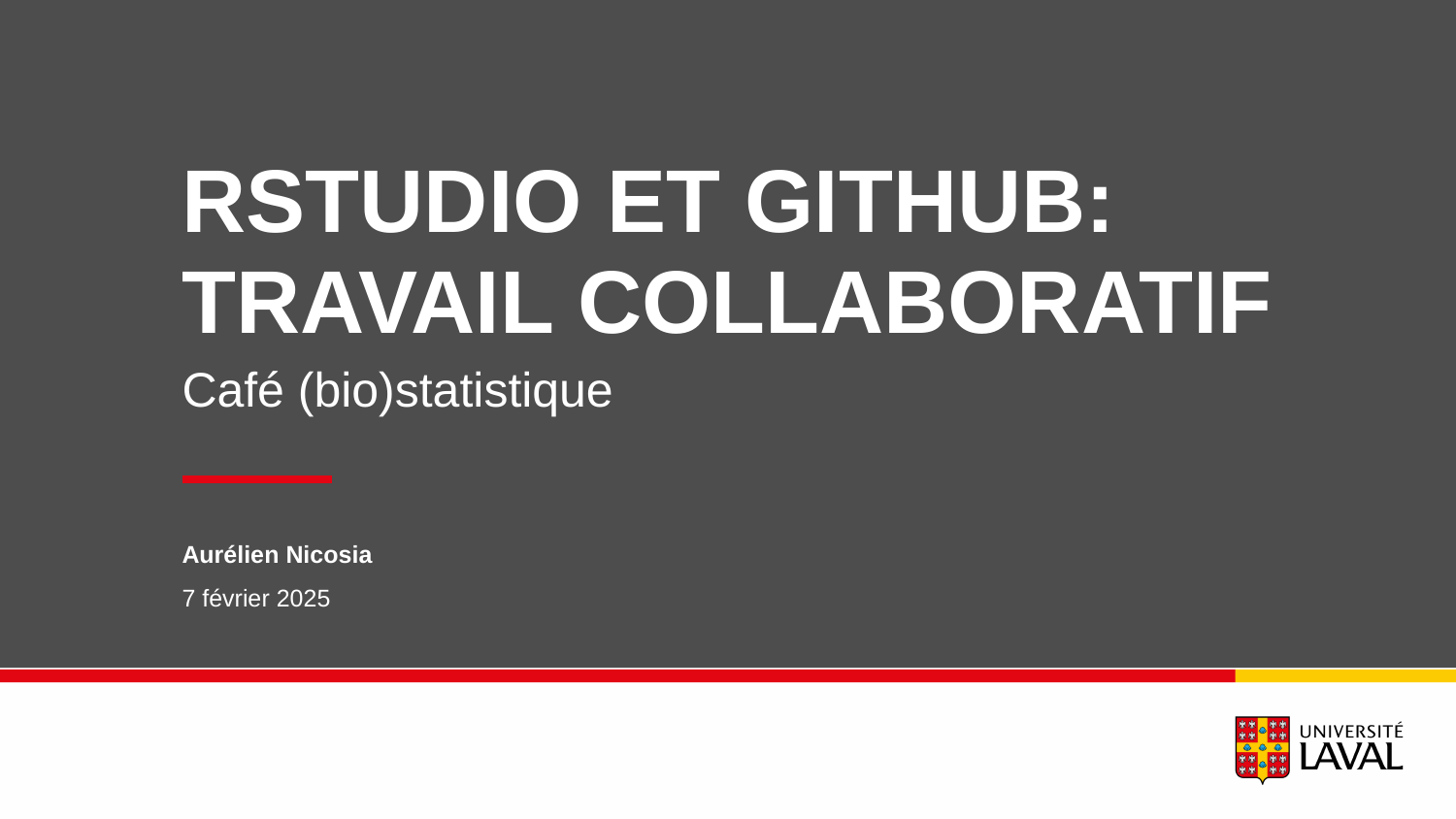

# RStudio et GitHub: travail collaboratif
Café (bio)statistique
Aurélien Nicosia
7 février 2025